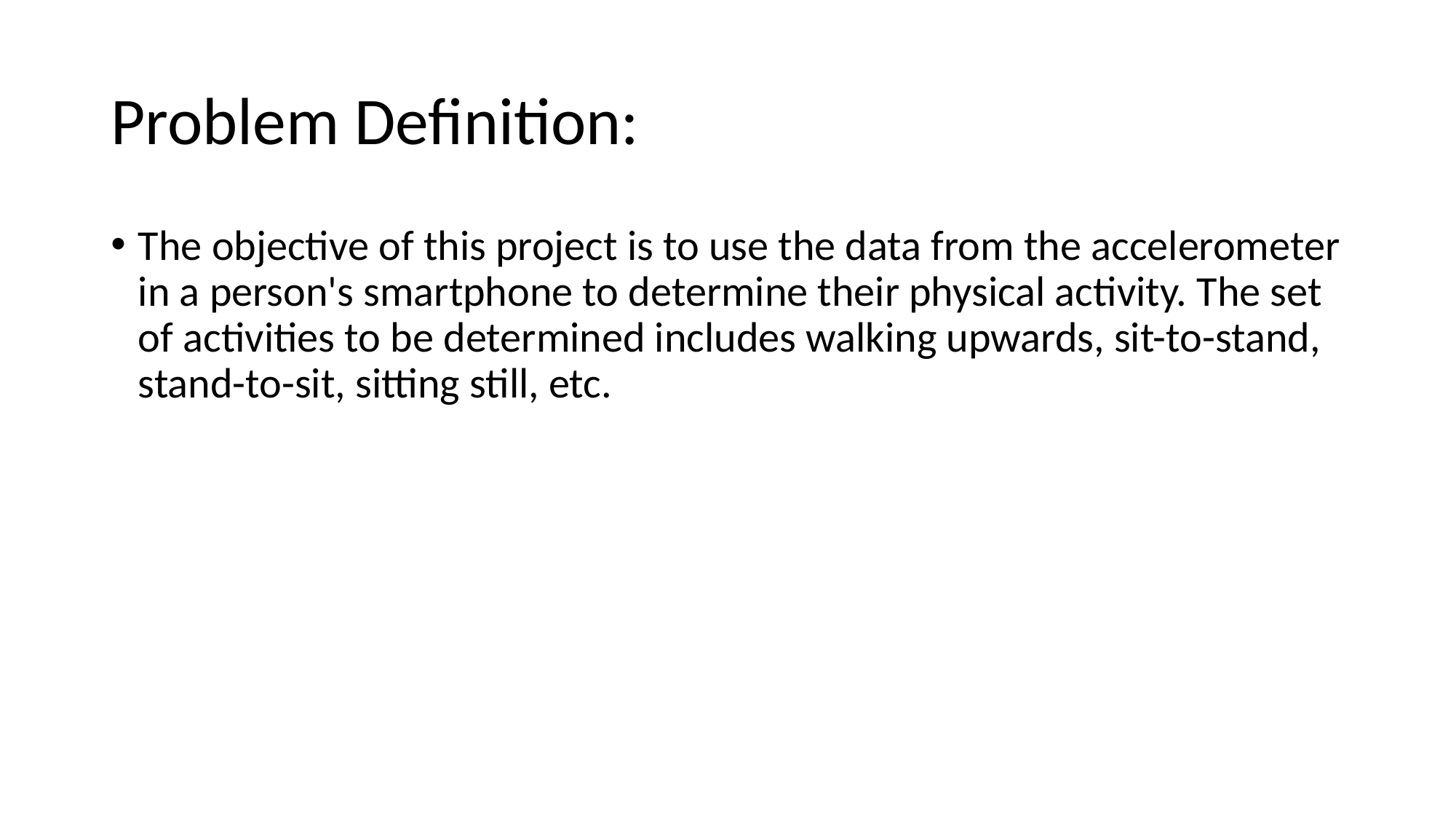

# Problem Definition:
The objective of this project is to use the data from the accelerometer in a person's smartphone to determine their physical activity. The set of activities to be determined includes walking upwards, sit-to-stand, stand-to-sit, sitting still, etc.